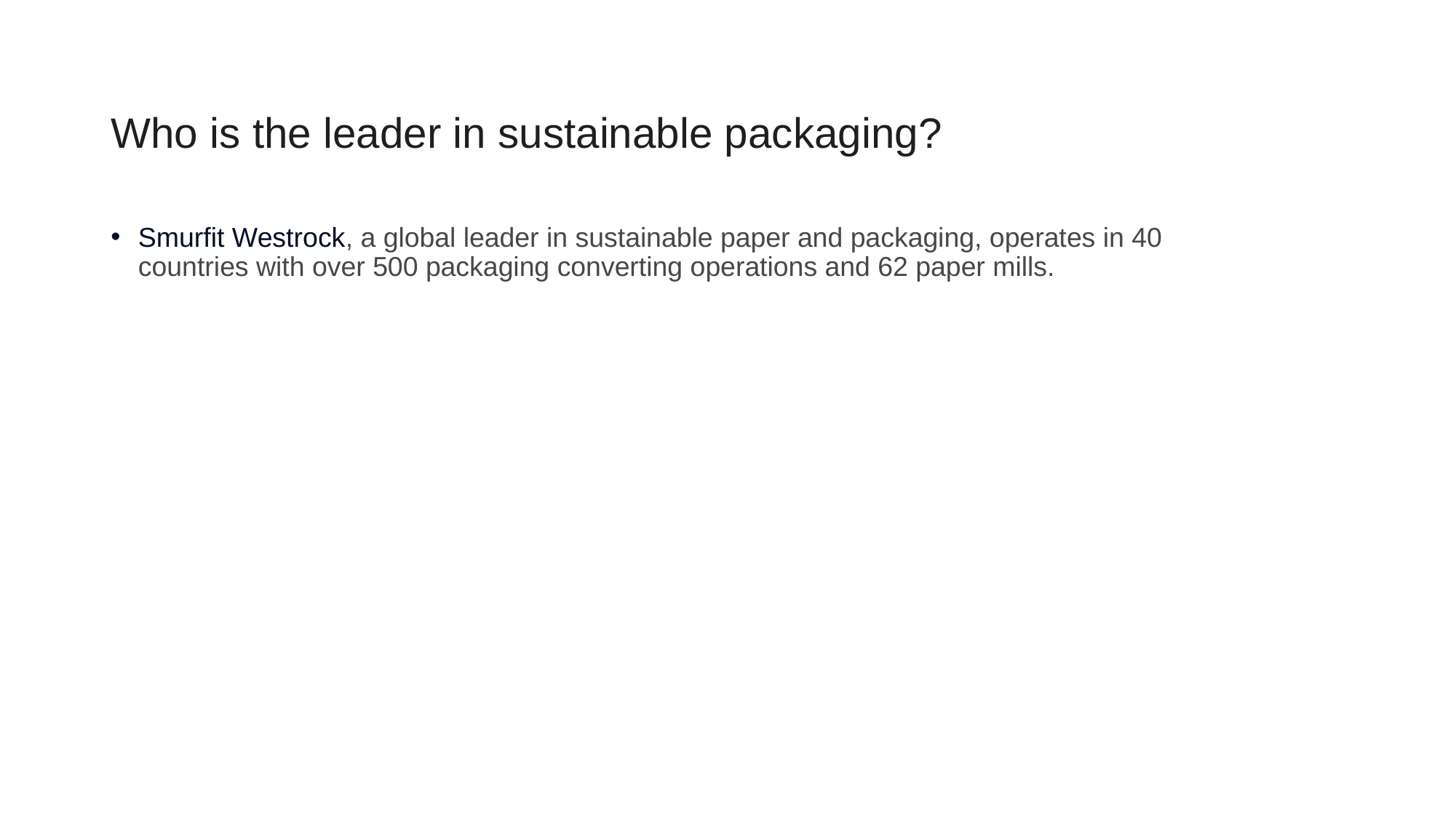

# Who is the leader in sustainable packaging?
Smurfit Westrock, a global leader in sustainable paper and packaging, operates in 40 countries with over 500 packaging converting operations and 62 paper mills.